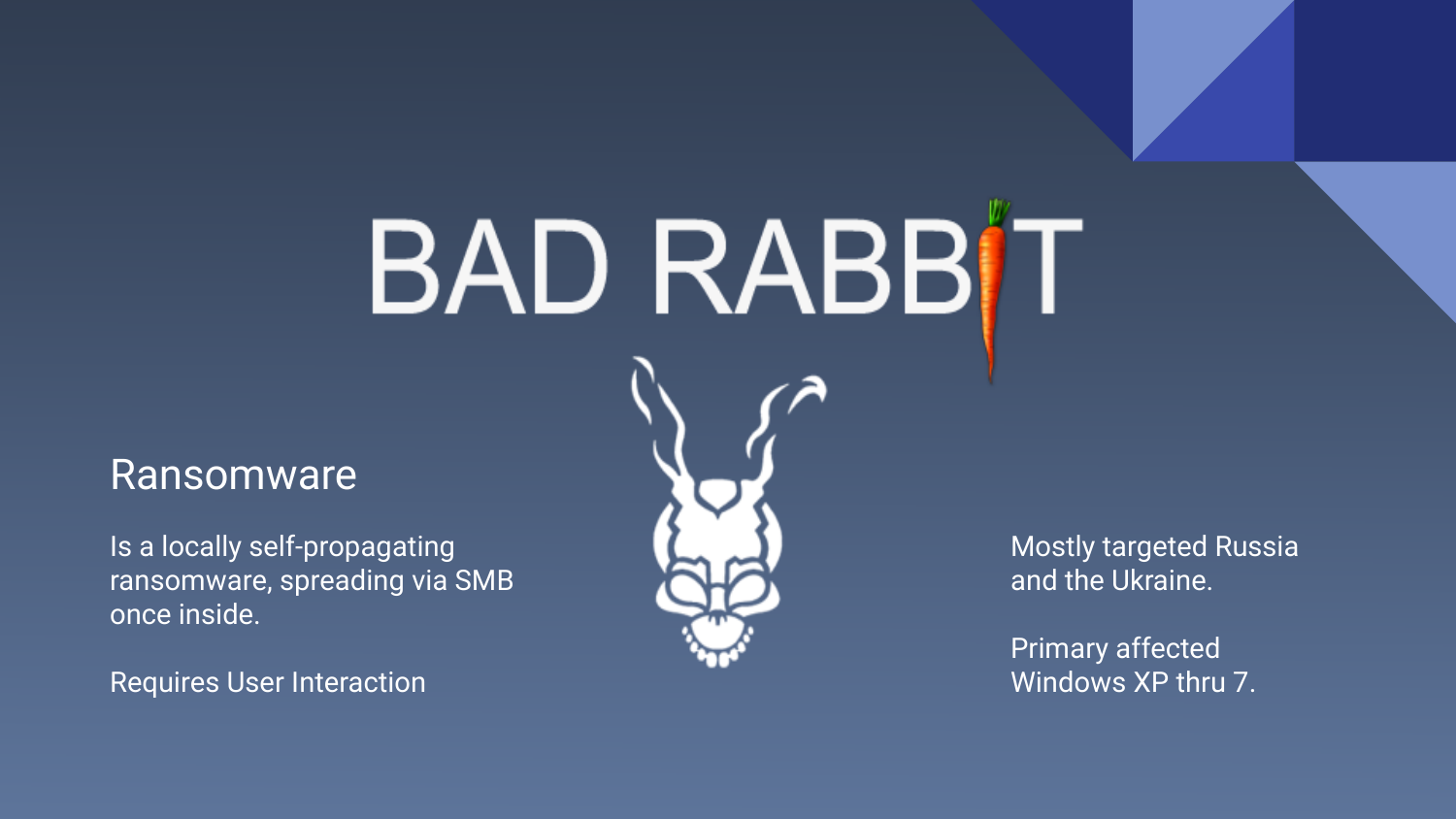

Ransomware
Is a locally self-propagating ransomware, spreading via SMB once inside.

Requires User Interaction
Mostly targeted Russia and the Ukraine.

Primary affected Windows XP thru 7.